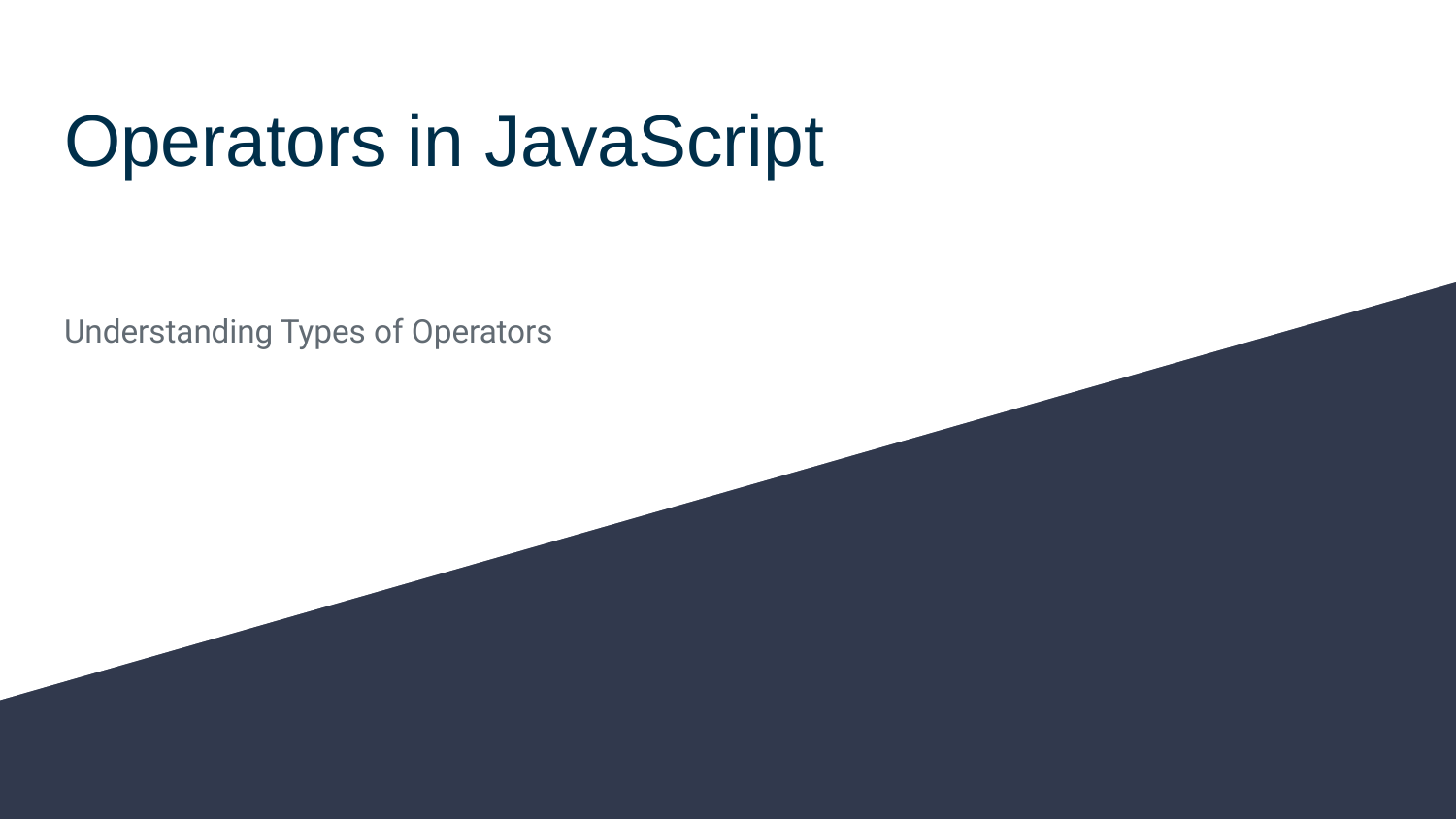

# Operators in JavaScript
Understanding Types of Operators